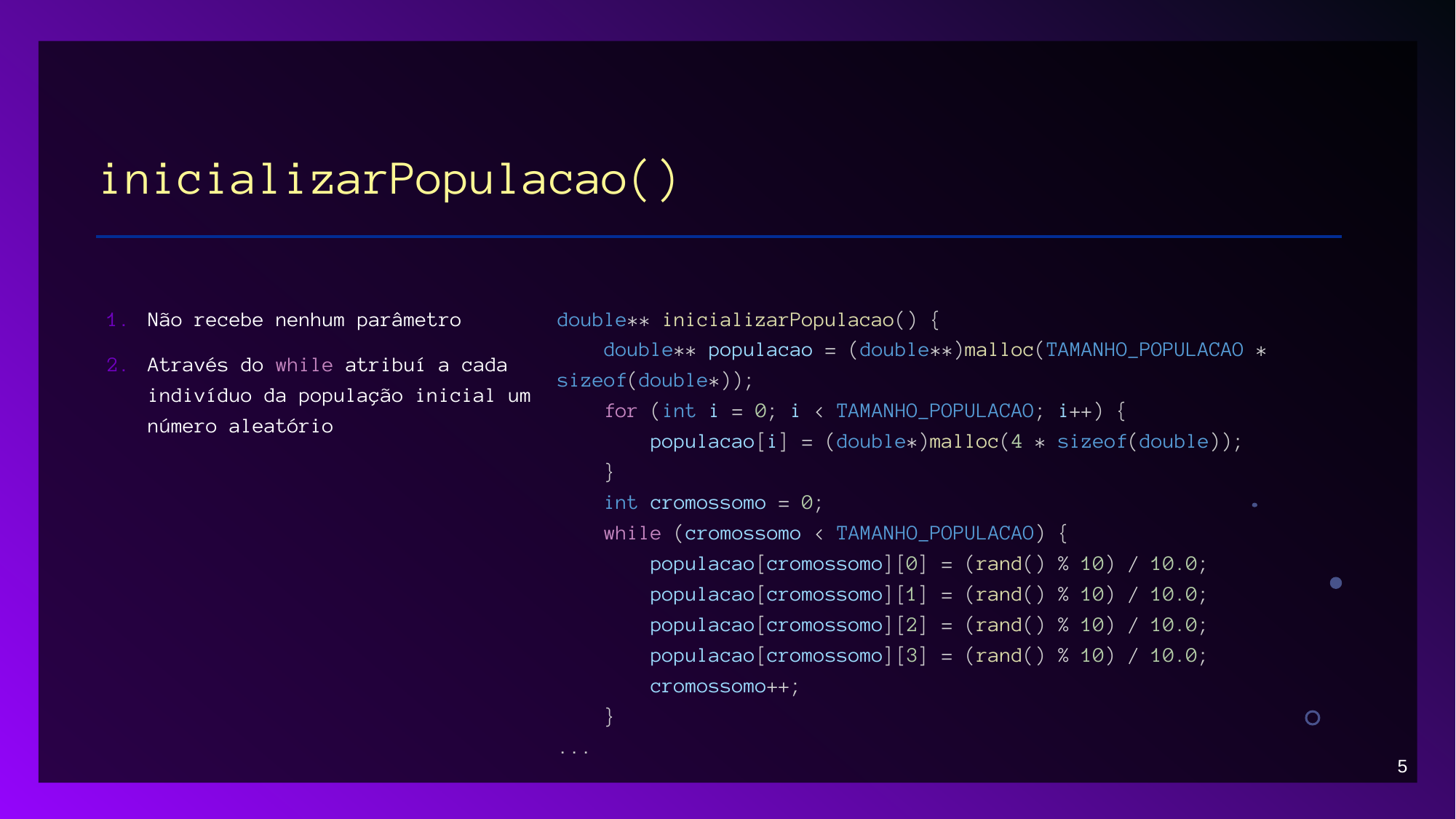

# inicializarPopulacao()
double** inicializarPopulacao() {
    double** populacao = (double**)malloc(TAMANHO_POPULACAO * sizeof(double*));
    for (int i = 0; i < TAMANHO_POPULACAO; i++) {
        populacao[i] = (double*)malloc(4 * sizeof(double));
    }
    int cromossomo = 0;
    while (cromossomo < TAMANHO_POPULACAO) {
        populacao[cromossomo][0] = (rand() % 10) / 10.0;
        populacao[cromossomo][1] = (rand() % 10) / 10.0;
        populacao[cromossomo][2] = (rand() % 10) / 10.0;
        populacao[cromossomo][3] = (rand() % 10) / 10.0;
        cromossomo++;
    }
...
Não recebe nenhum parâmetro
Através do while atribuí a cada indivíduo da população inicial um número aleatório
5